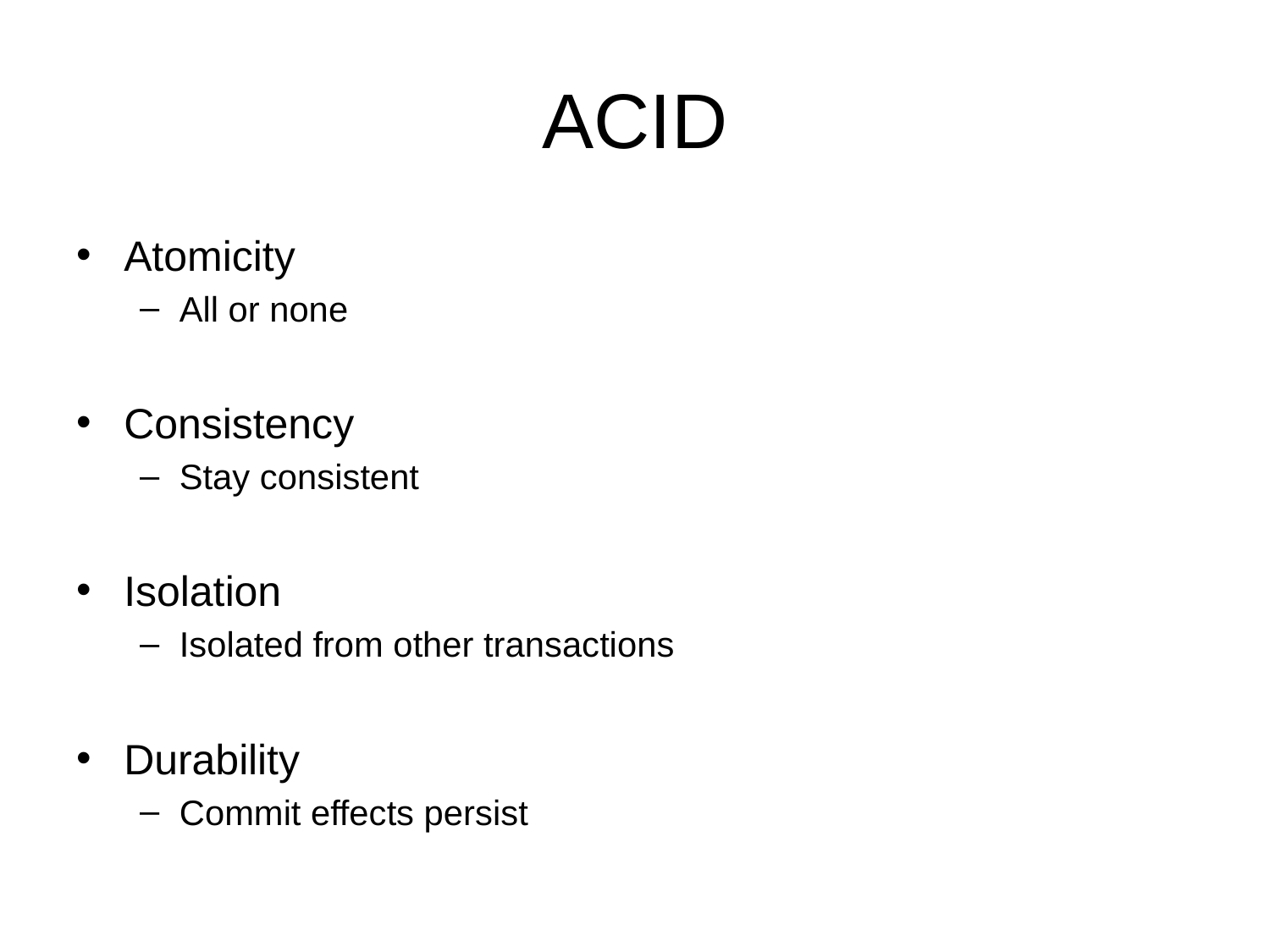

# ACID
Atomicity
All or none

Consistency
Stay consistent

Isolation
Isolated from other transactions

Durability
Commit effects persist